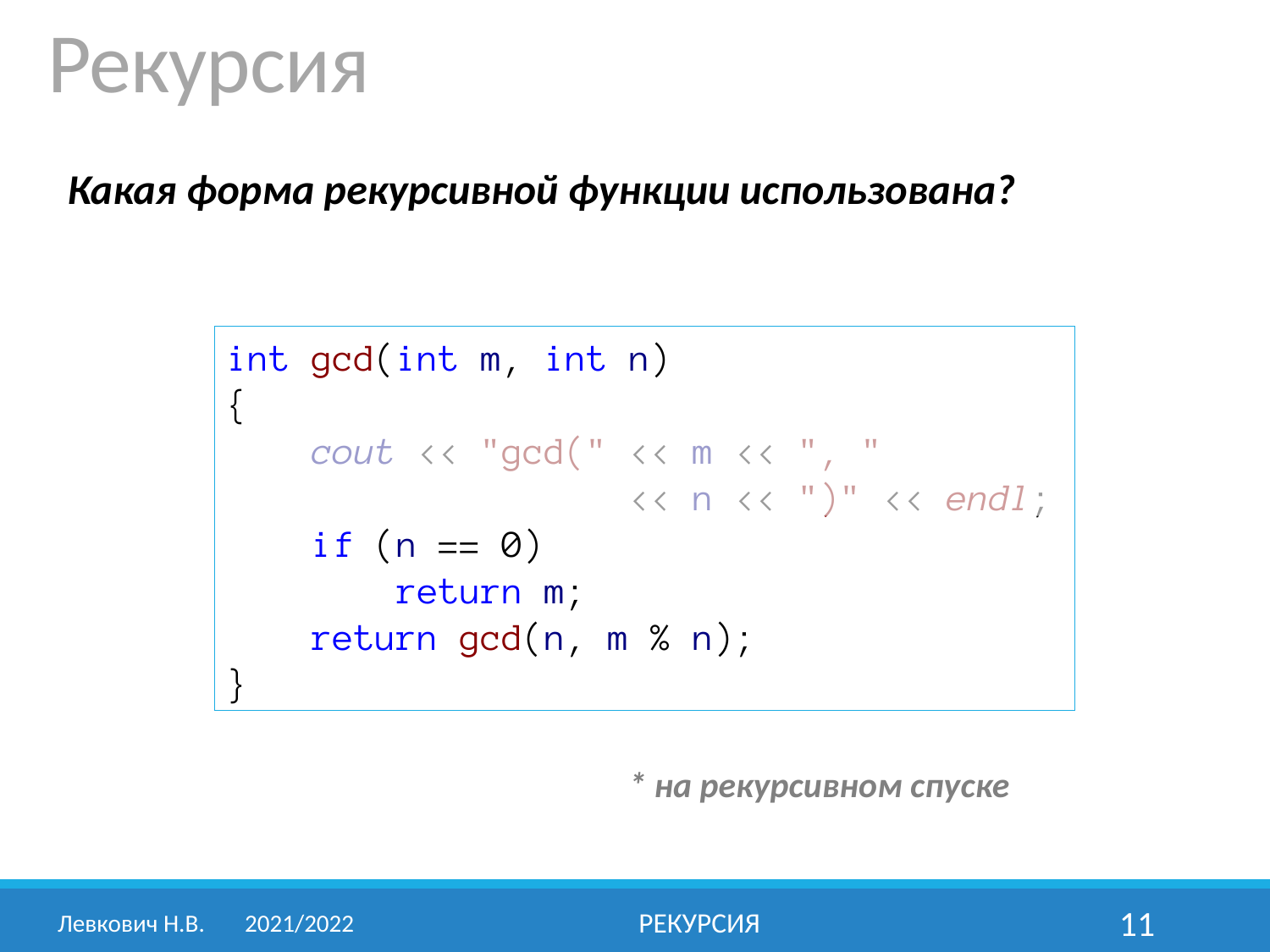

# Рекурсия
Какая форма рекурсивной функции использована?
int gcd(int m, int n)
{
    cout << "gcd(" << m << ", "
                   << n << ")" << endl;
    if (n == 0)
        return m;
    return gcd(n, m % n);
}

* на рекурсивном спуске
Левкович Н.В.	2021/2022
РЕКУРСИЯ
11